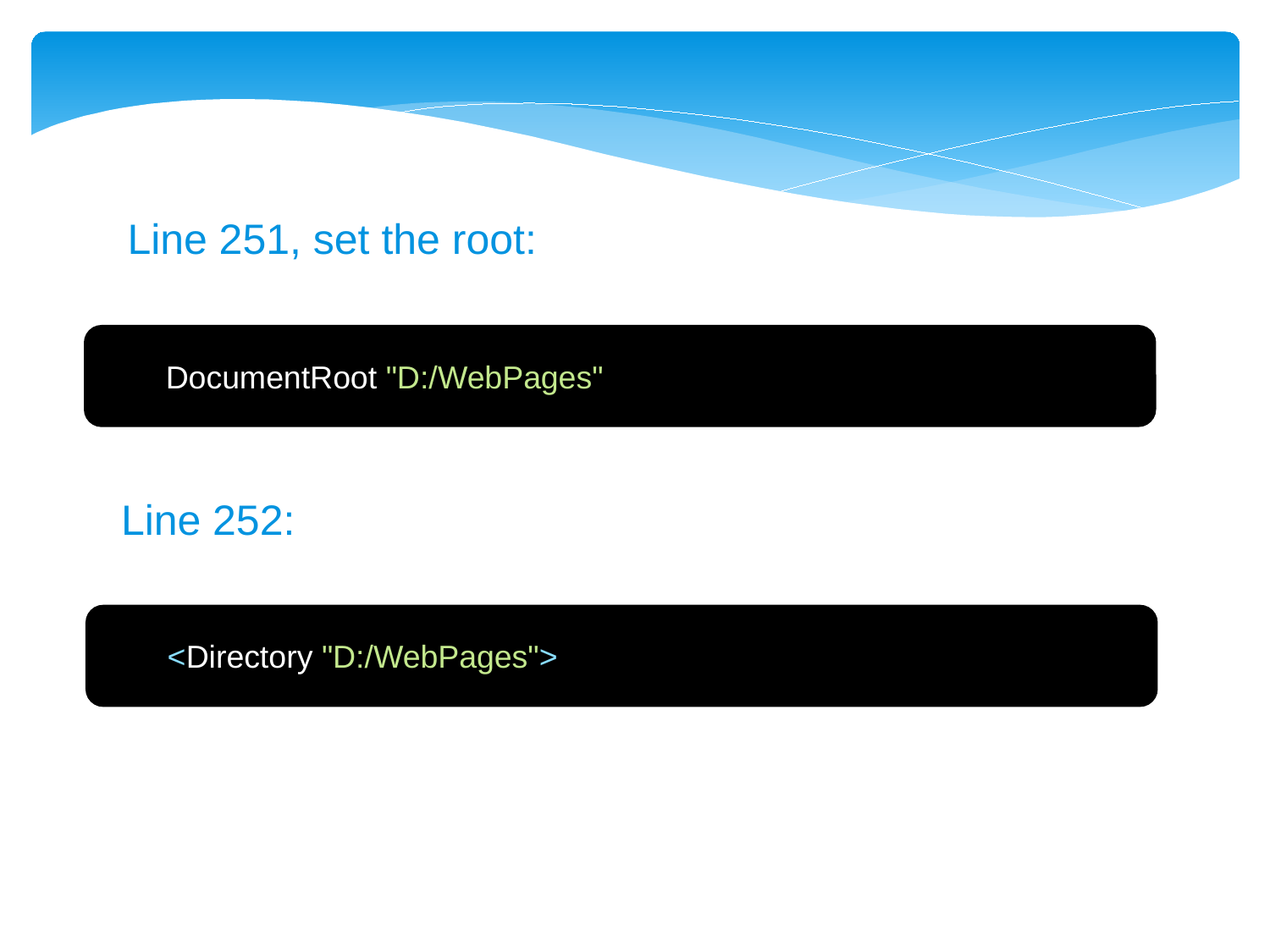

Line 251, set the root:

DocumentRoot "D:/WebPages"
Line 252:
<Directory "D:/WebPages">